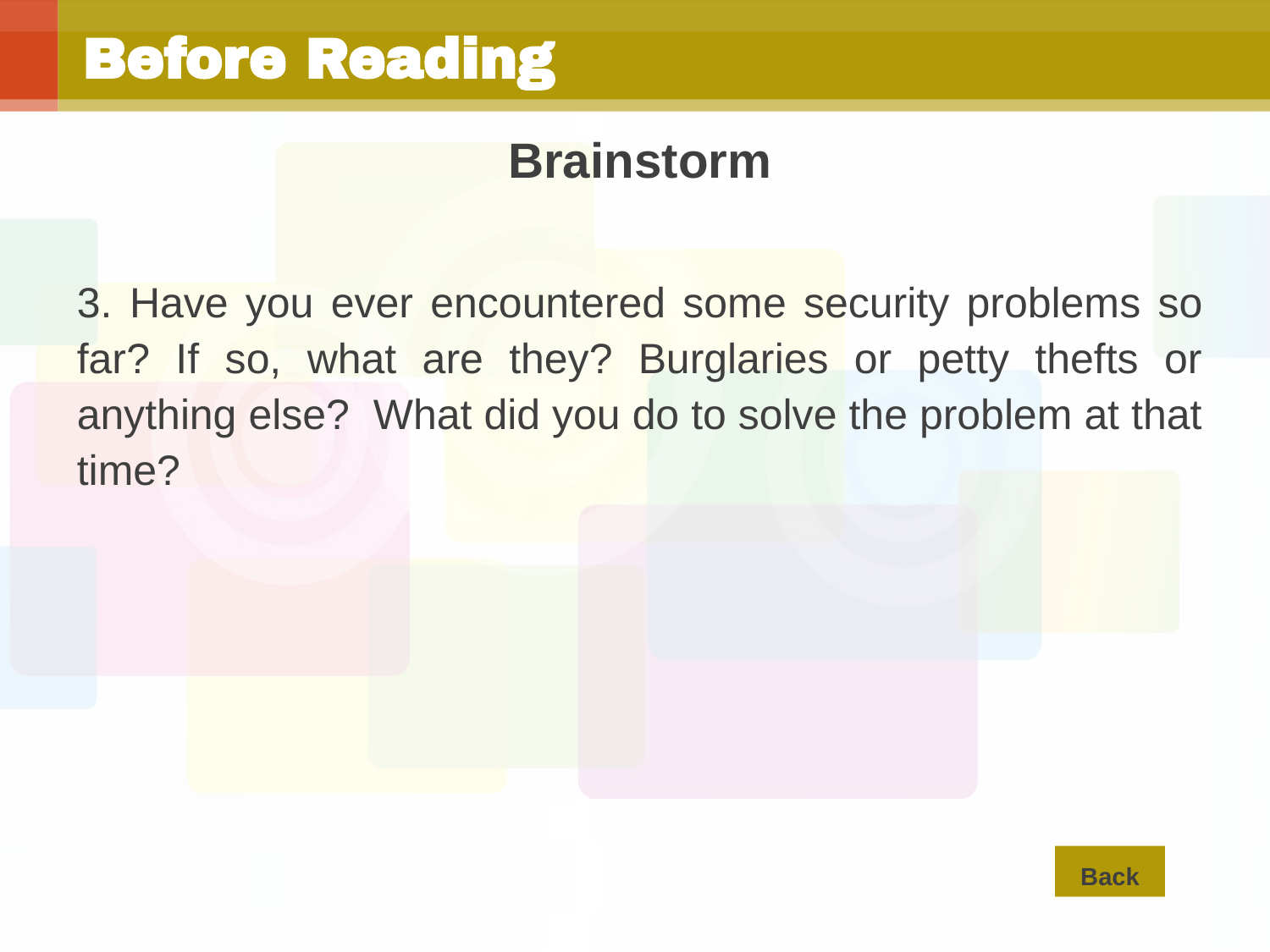

# Before Reading
Brainstorm

3. Have you ever encountered some security problems so far? If so, what are they? Burglaries or petty thefts or anything else?  What did you do to solve the problem at that time?

Back